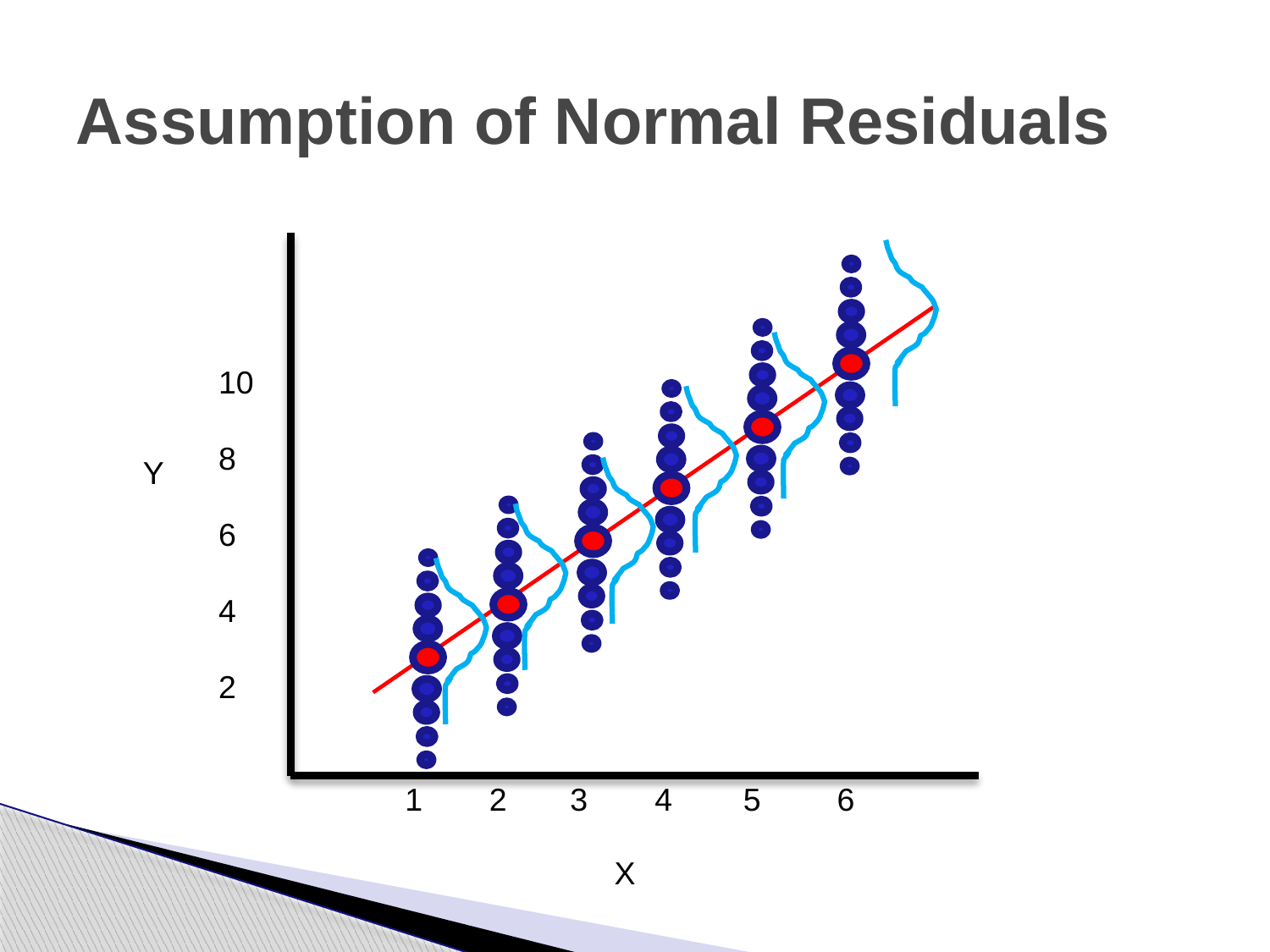

# Assumption of Normal Residuals

10

8

6

4

2

Y

1
2
3
4
5
6
X